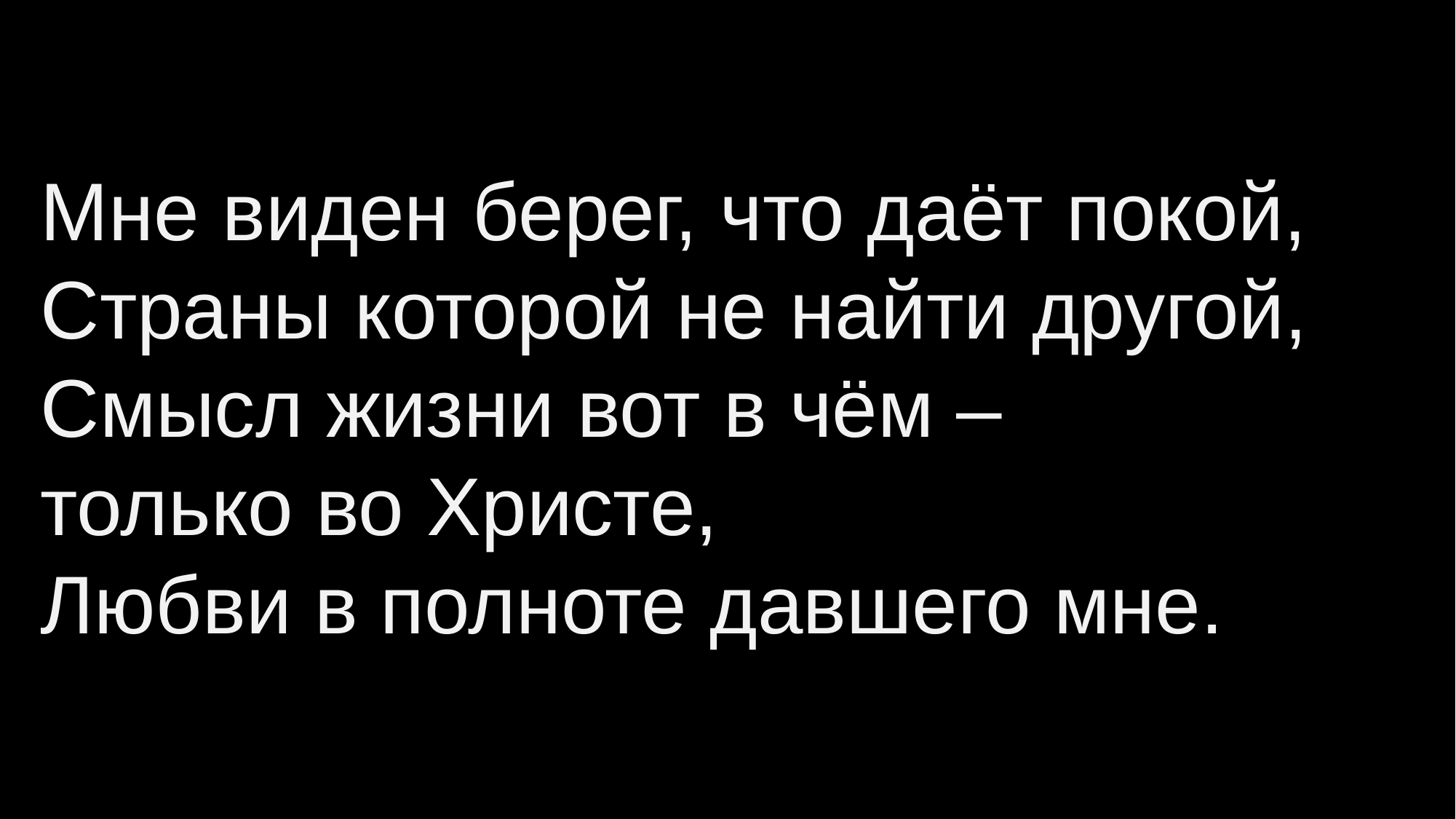

Мне виден берег, что даёт покой,
Страны которой не найти другой,
Смысл жизни вот в чём –
только во Христе,
Любви в полноте давшего мне.